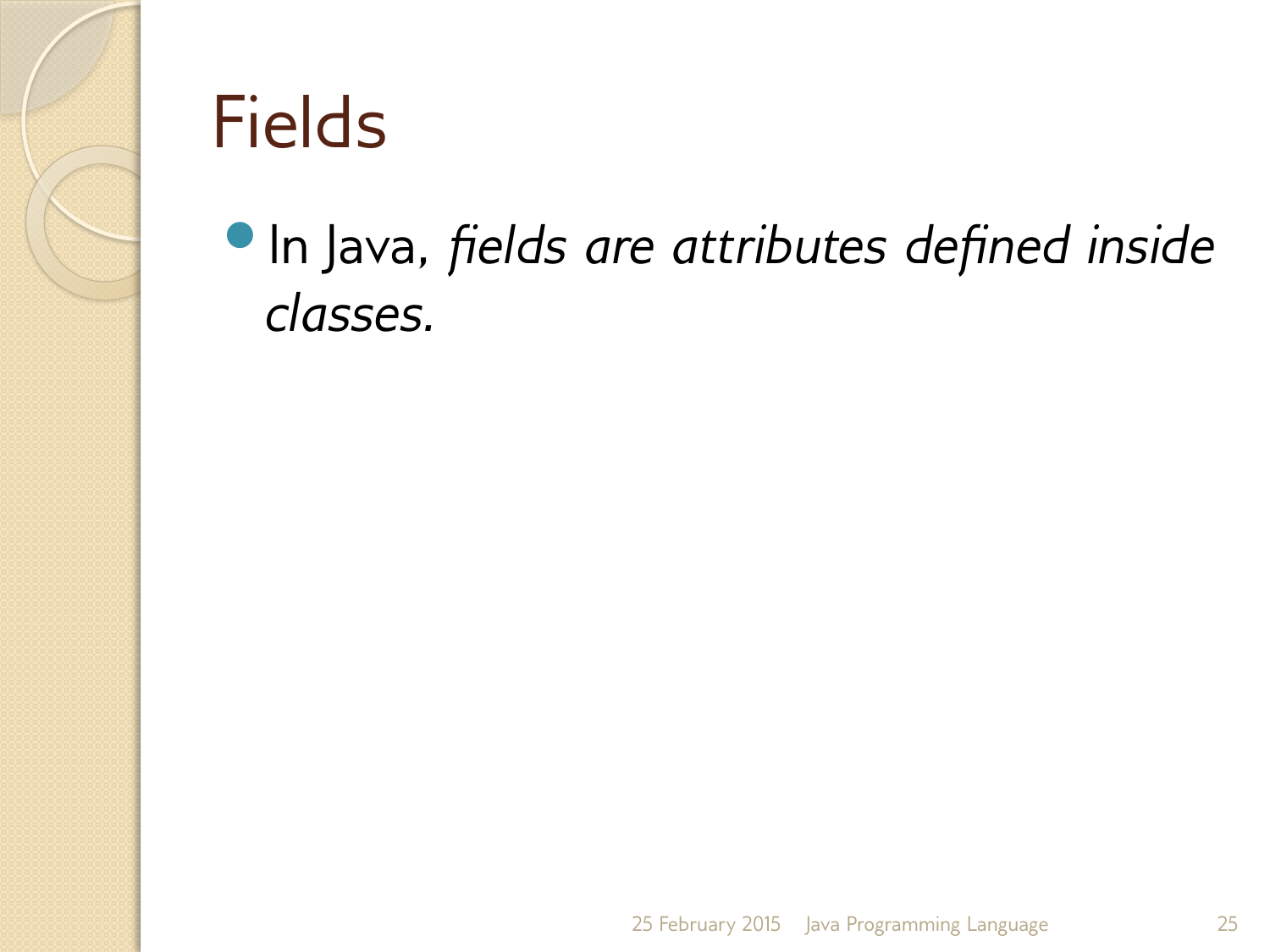

# Fields
In Java, fields are attributes defined inside classes.
25 February 2015
Java Programming Language
25